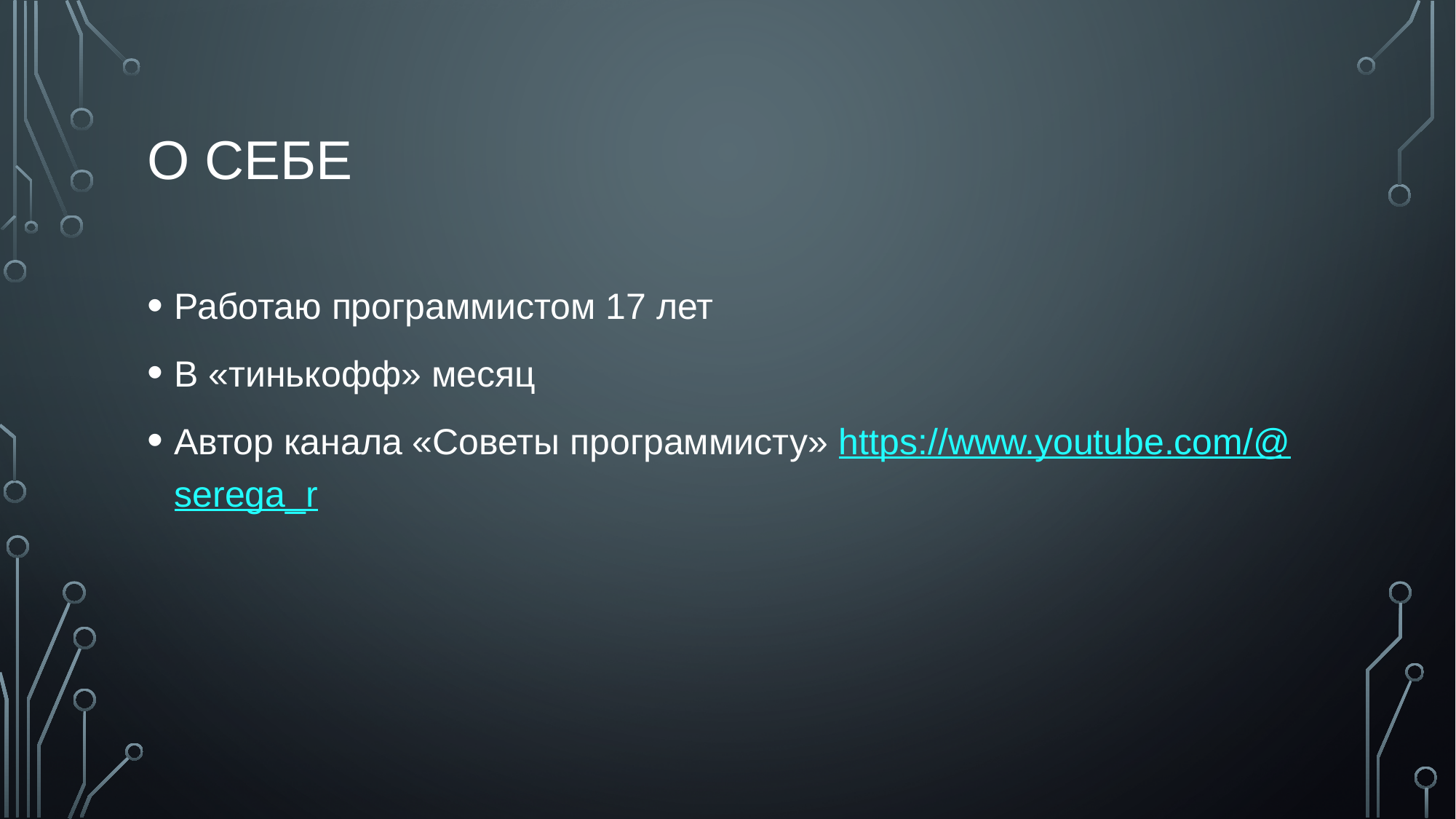

# О себе
Работаю программистом 17 лет
В «тинькофф» месяц
Автор канала «Советы программисту» https://www.youtube.com/@serega_r